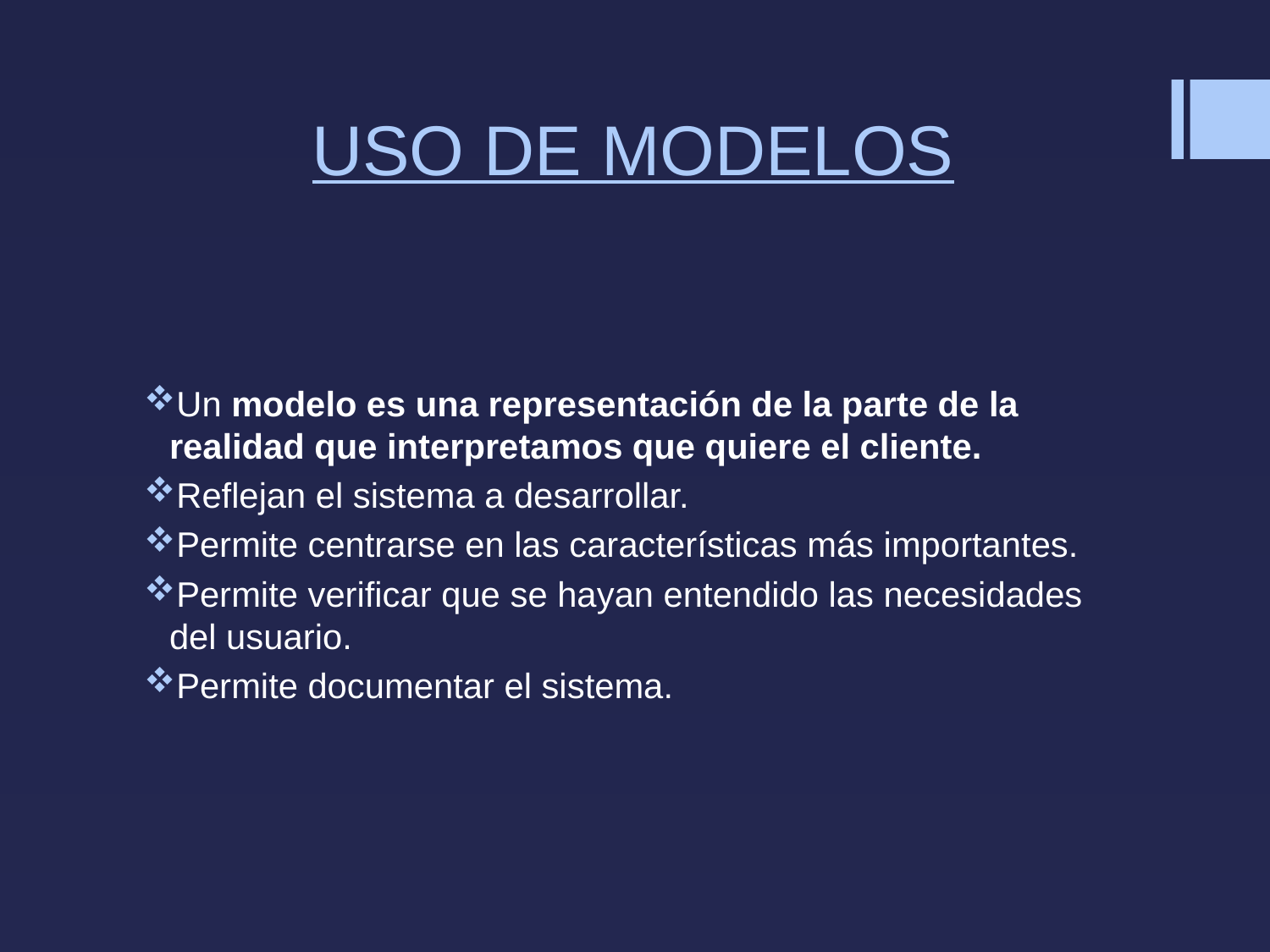

# USO DE MODELOS

Un modelo es una representación de la parte de la realidad que interpretamos que quiere el cliente.
Reflejan el sistema a desarrollar.
Permite centrarse en las características más importantes.
Permite verificar que se hayan entendido las necesidades del usuario.
Permite documentar el sistema.